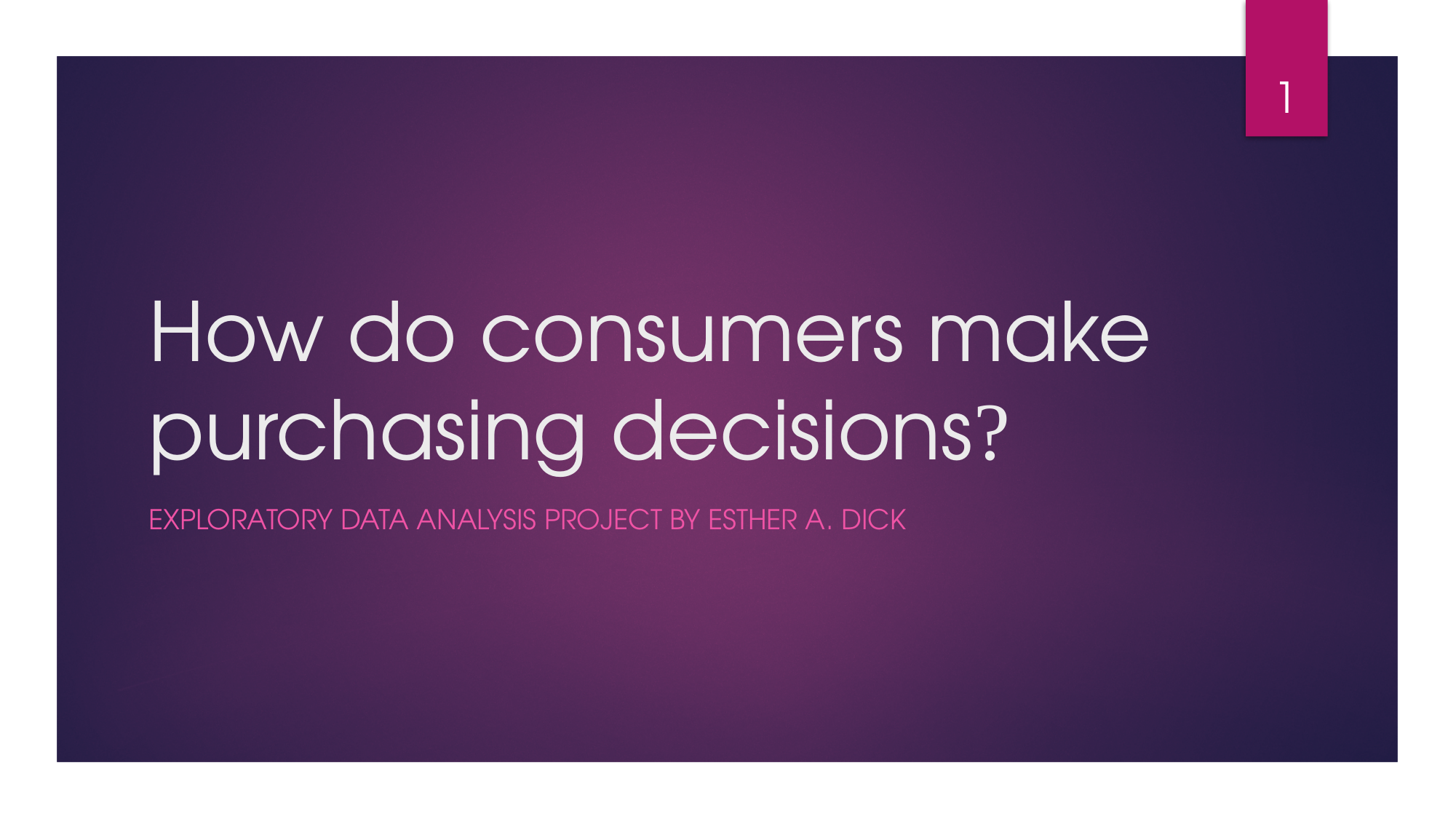

1
# How do consumers make purchasing decisions?
Exploratory data analysis Project by Esther a. dick